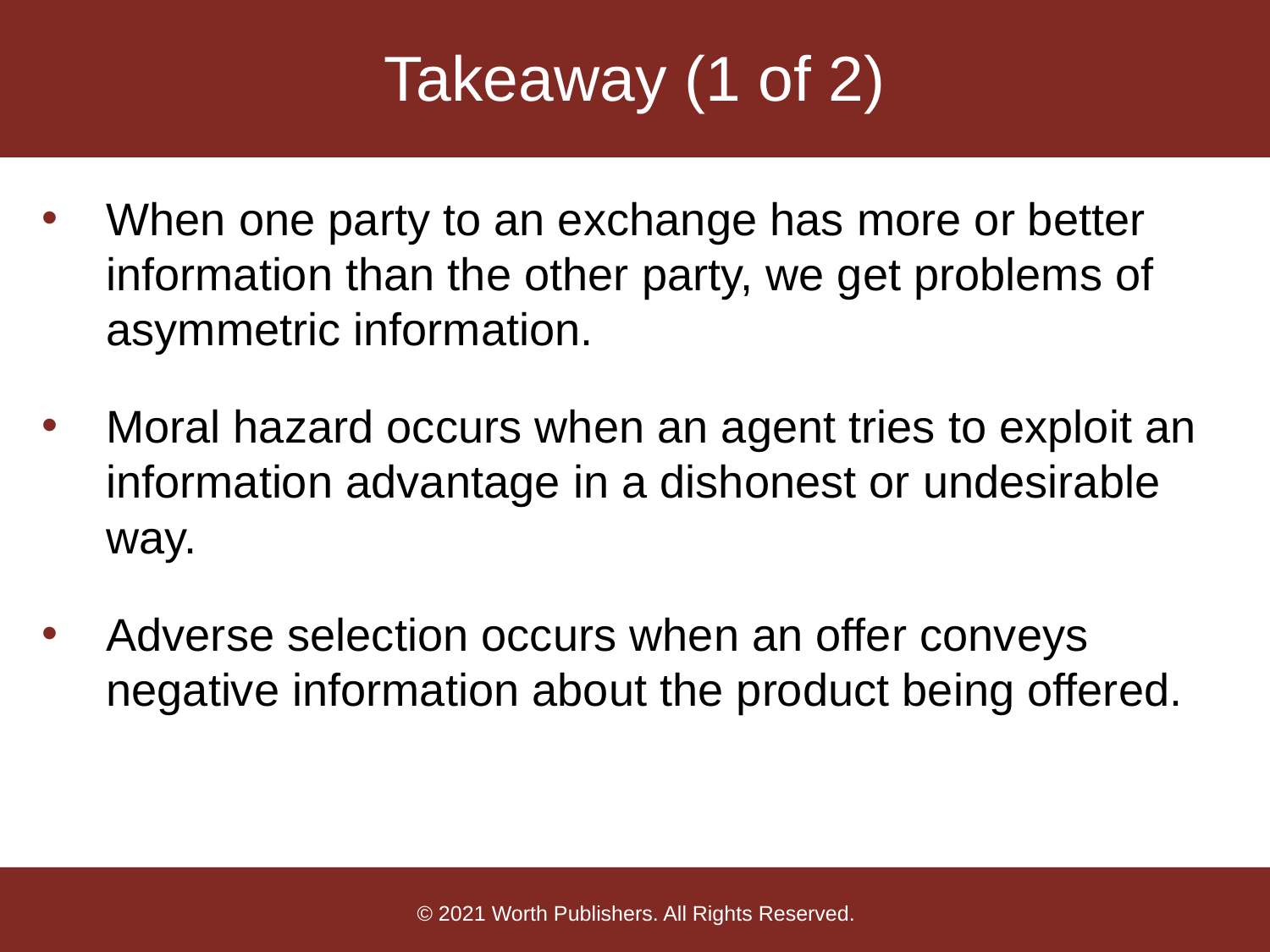

# Takeaway (1 of 2)
When one party to an exchange has more or better information than the other party, we get problems of asymmetric information.
Moral hazard occurs when an agent tries to exploit an information advantage in a dishonest or undesirable way.
Adverse selection occurs when an offer conveys negative information about the product being offered.